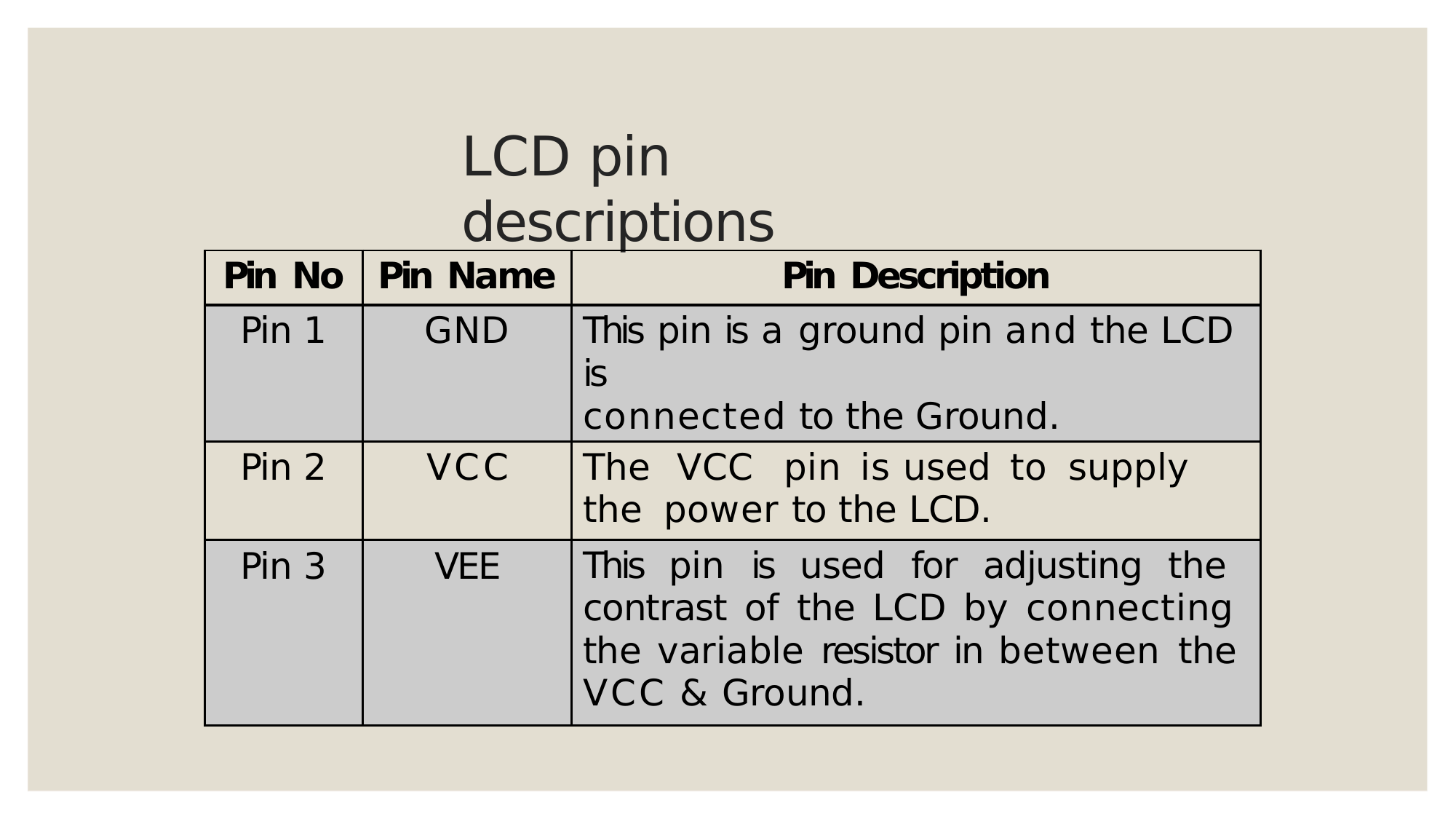

# LCD pin descriptions
| Pin No | Pin Name | Pin Description |
| --- | --- | --- |
| Pin 1 | GND | This pin is a ground pin and the LCD is connected to the Ground. |
| Pin 2 | VCC | The VCC pin is used to supply the power to the LCD. |
| Pin 3 | VEE | This pin is used for adjusting the contrast of the LCD by connecting the variable resistor in between the VCC & Ground. |